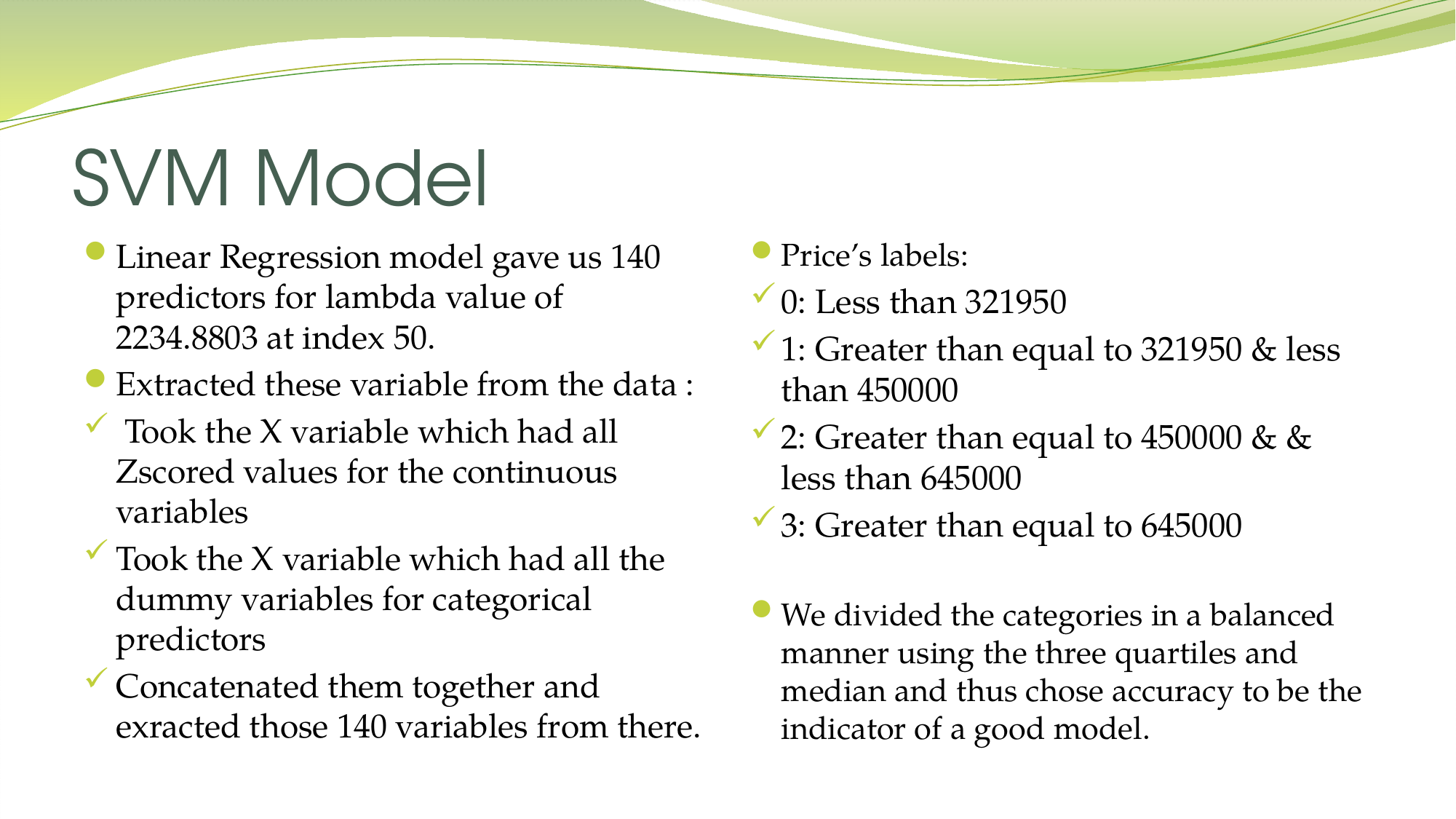

# SVM Model
Linear Regression model gave us 140 predictors for lambda value of 2234.8803 at index 50.
Extracted these variable from the data :
 Took the X variable which had all Zscored values for the continuous variables
Took the X variable which had all the dummy variables for categorical predictors
Concatenated them together and exracted those 140 variables from there.

Price’s labels:
0: Less than 321950
1: Greater than equal to 321950 & less than 450000
2: Greater than equal to 450000 & & less than 645000
3: Greater than equal to 645000

We divided the categories in a balanced manner using the three quartiles and median and thus chose accuracy to be the indicator of a good model.